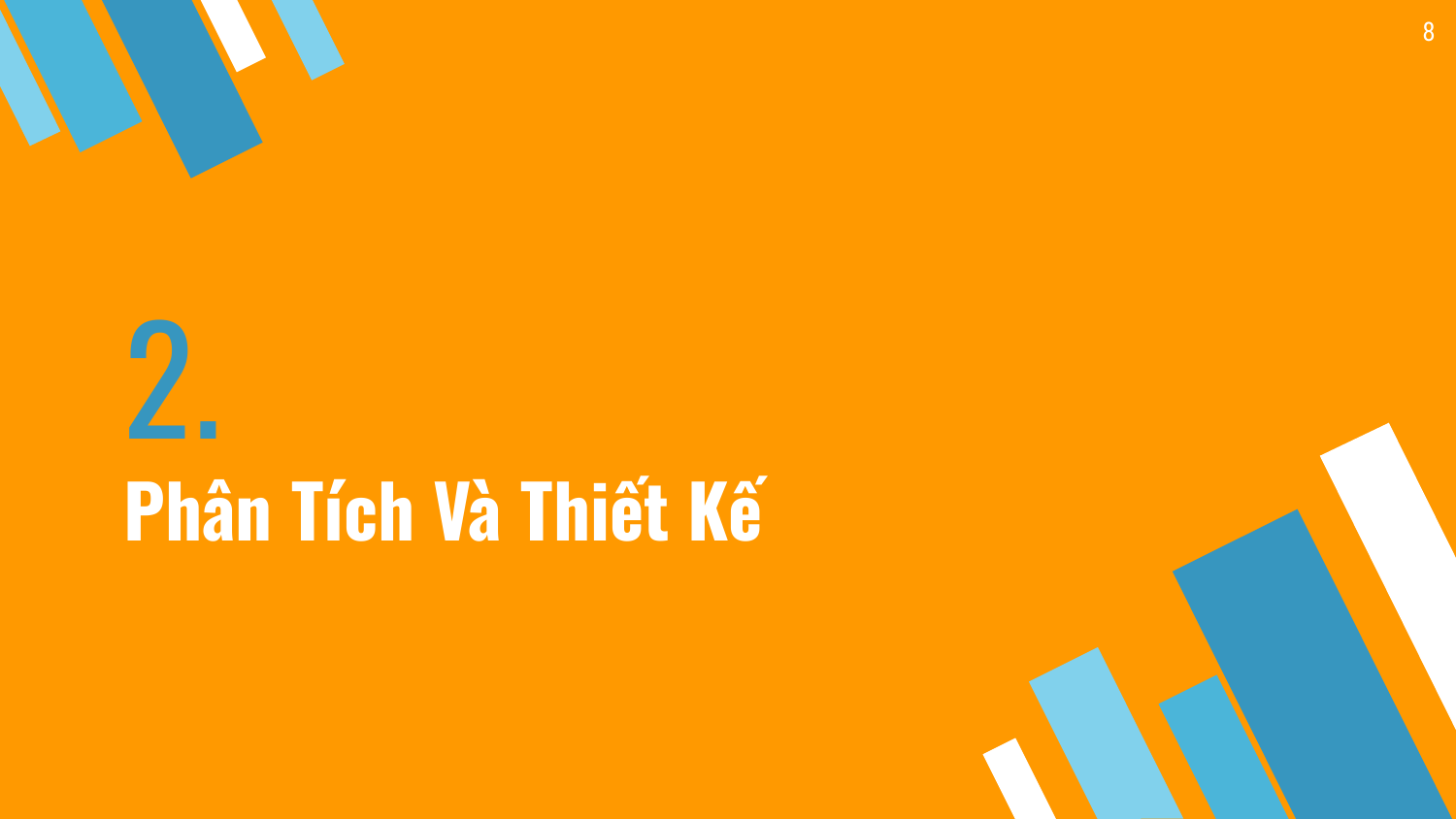

8
# 2.
Phân Tích Và Thiết Kế